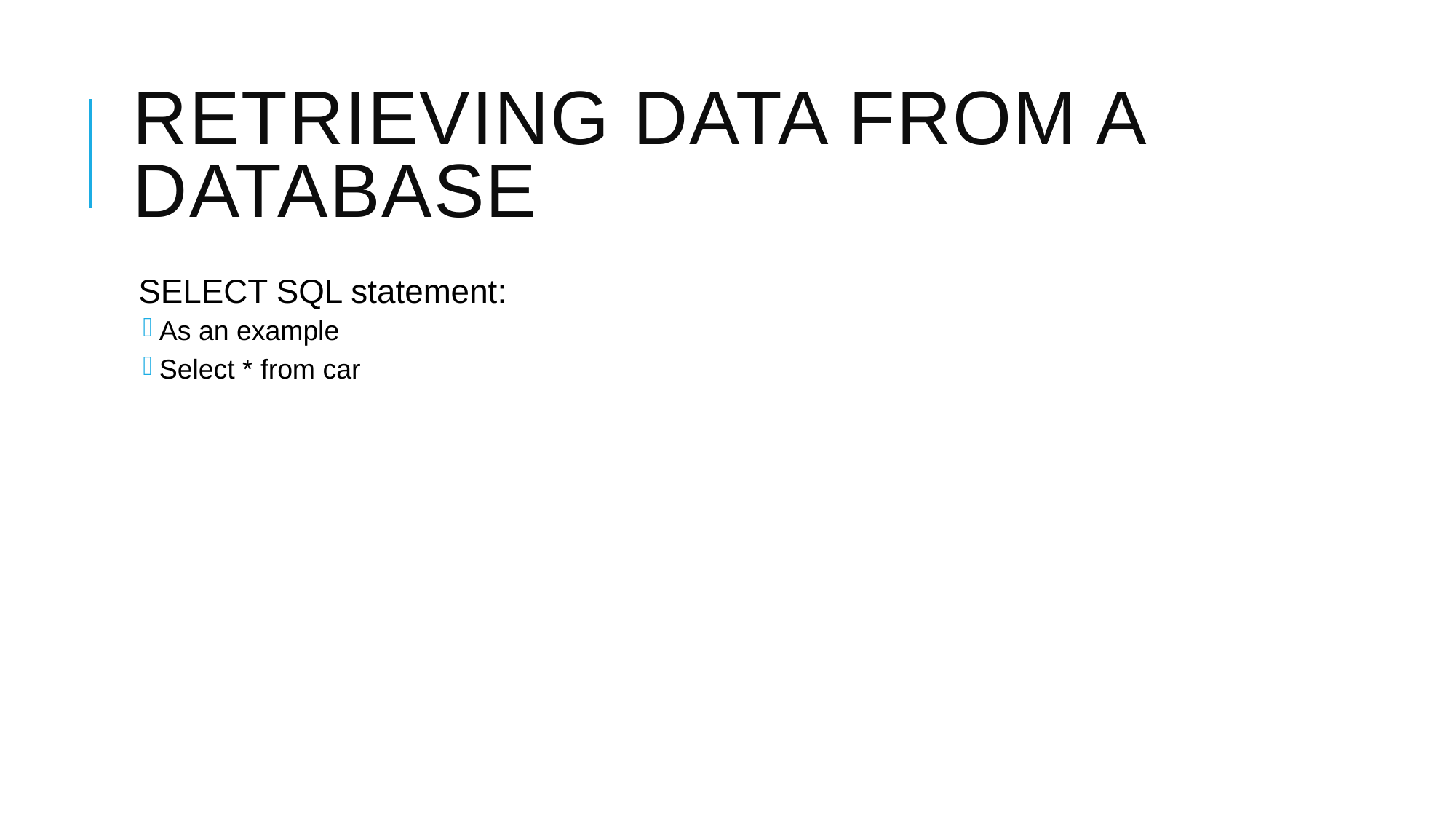

# Retrieving data from a database
SELECT SQL statement:
As an example
Select * from car